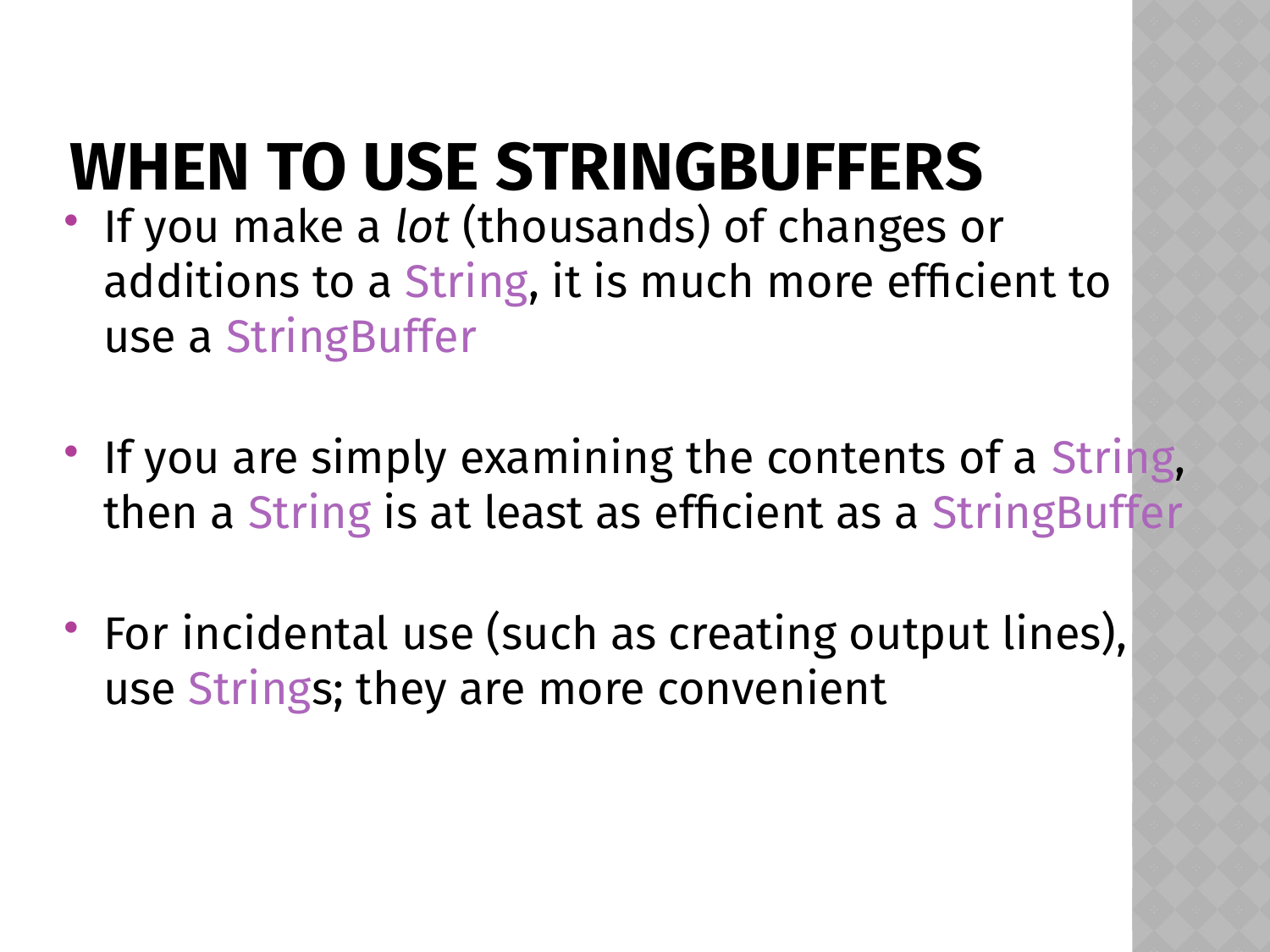

# When to use StringBuffers
If you make a lot (thousands) of changes or additions to a String, it is much more efficient to use a StringBuffer
If you are simply examining the contents of a String, then a String is at least as efficient as a StringBuffer
For incidental use (such as creating output lines), use Strings; they are more convenient
43